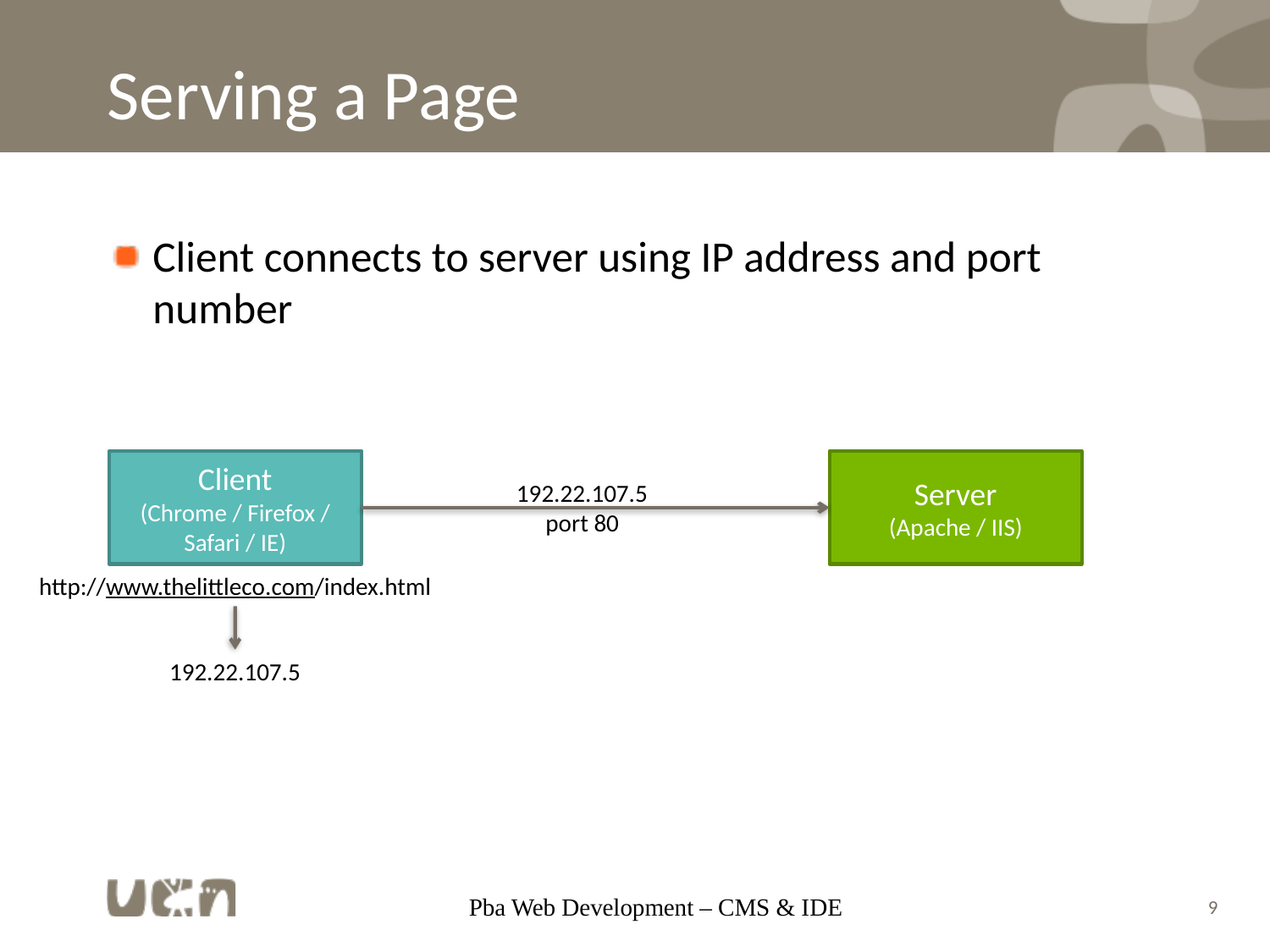

# Serving a Page
Client connects to server using IP address and port number
Client
(Chrome / Firefox / Safari / IE)
Server
(Apache / IIS)
192.22.107.5
port 80
http://www.thelittleco.com/index.html
192.22.107.5
Pba Web Development – CMS & IDE
9